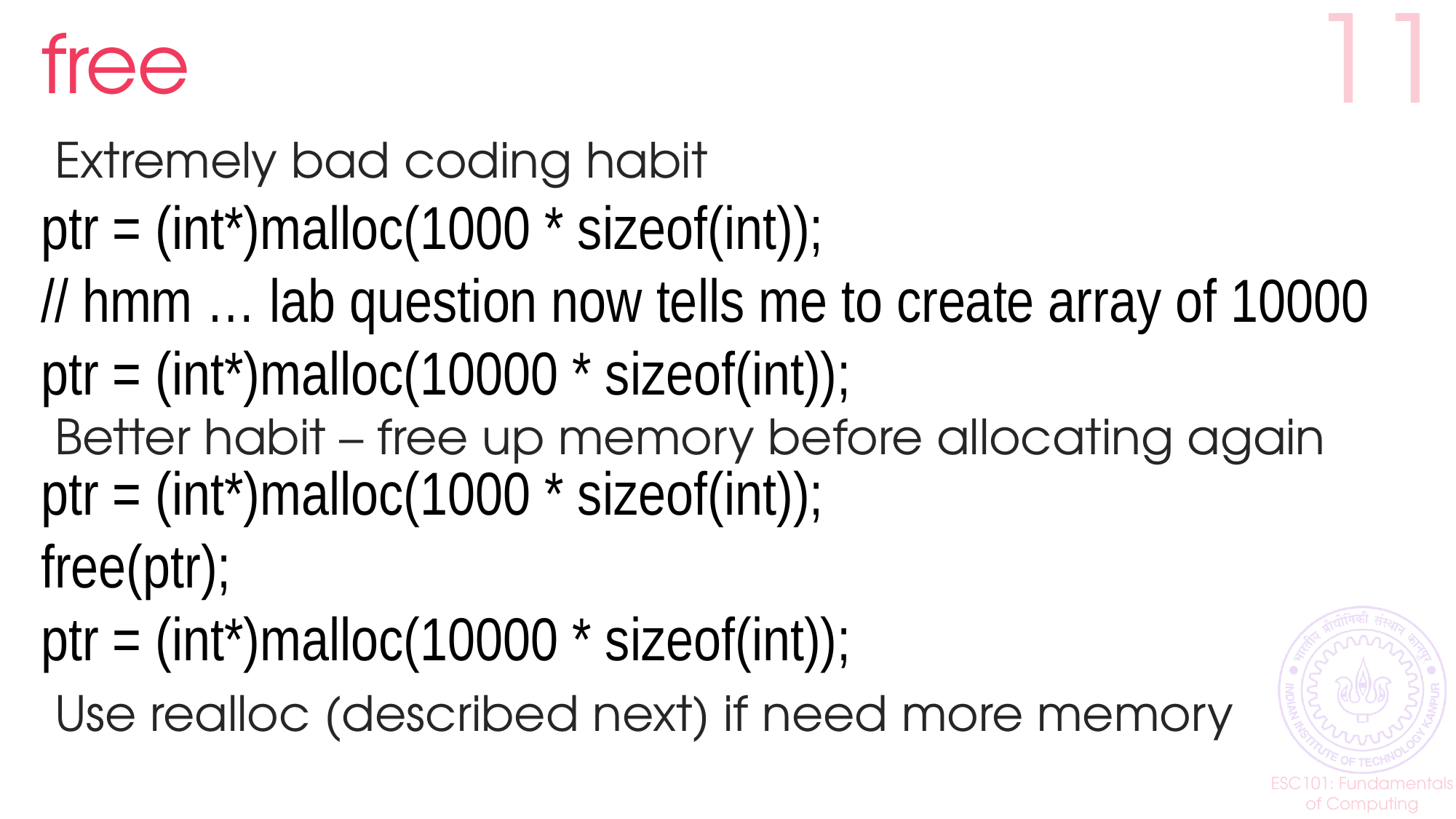

# free
11
Extremely bad coding habit

Better habit – free up memory before allocating again

Use realloc (described next) if need more memory

ptr = (int*)malloc(1000 * sizeof(int));
// hmm … lab question now tells me to create array of 10000
ptr = (int*)malloc(10000 * sizeof(int));
ptr = (int*)malloc(1000 * sizeof(int));
free(ptr);
ptr = (int*)malloc(10000 * sizeof(int));